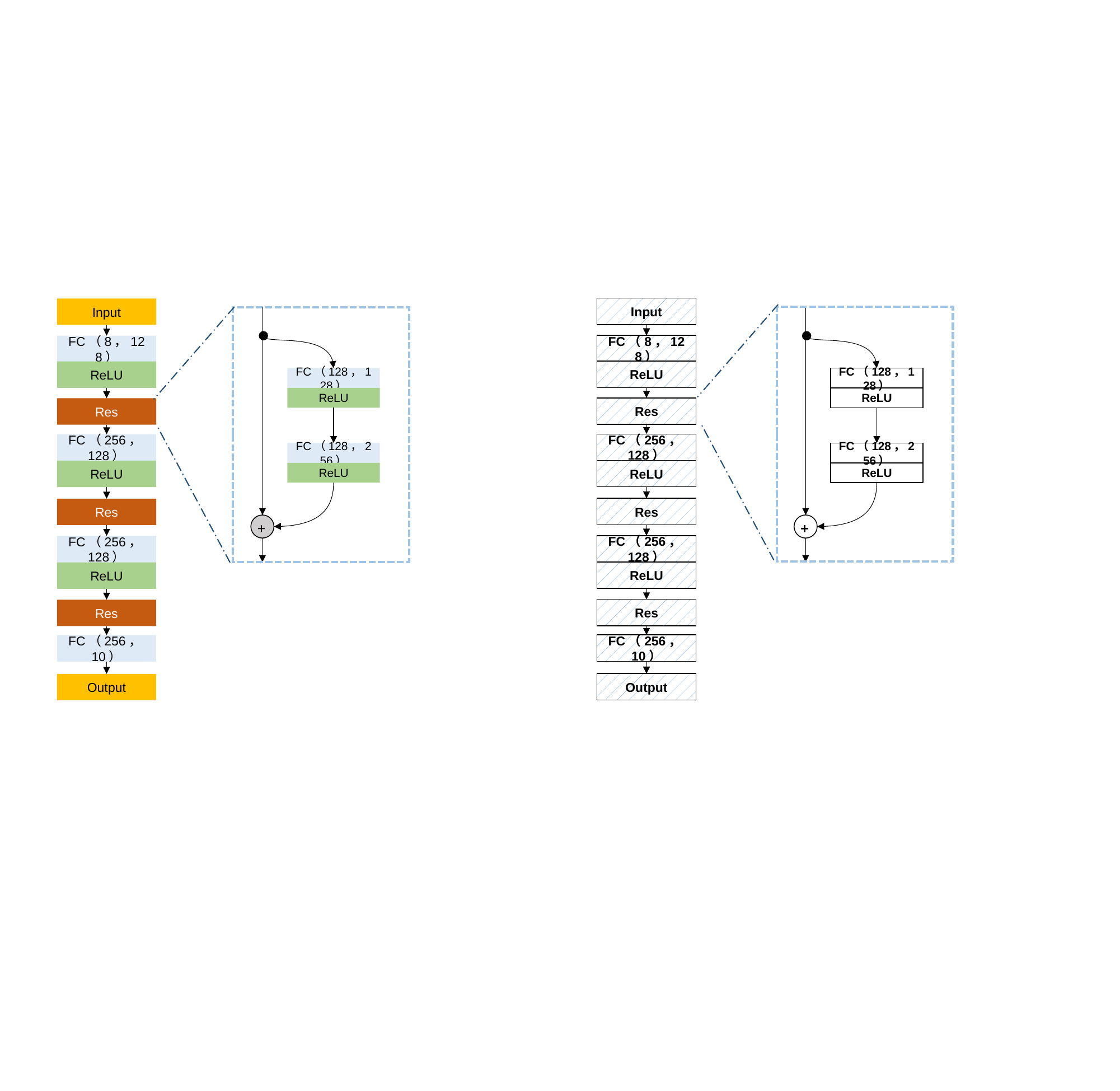

Input
Input

FC（8，128）
FC（8，128）

ReLU
ReLU
FC（128，128）
FC（128，128）
ReLU
ReLU
Res
Res
FC（256，128）
FC（256，128）
FC（128，256）
FC（128，256）
ReLU
ReLU
ReLU
ReLU
Res
Res
+
+

FC（256，128）
FC（256，128）
ReLU
ReLU
Res
Res
FC（256，10）
FC（256，10）
Output
Output